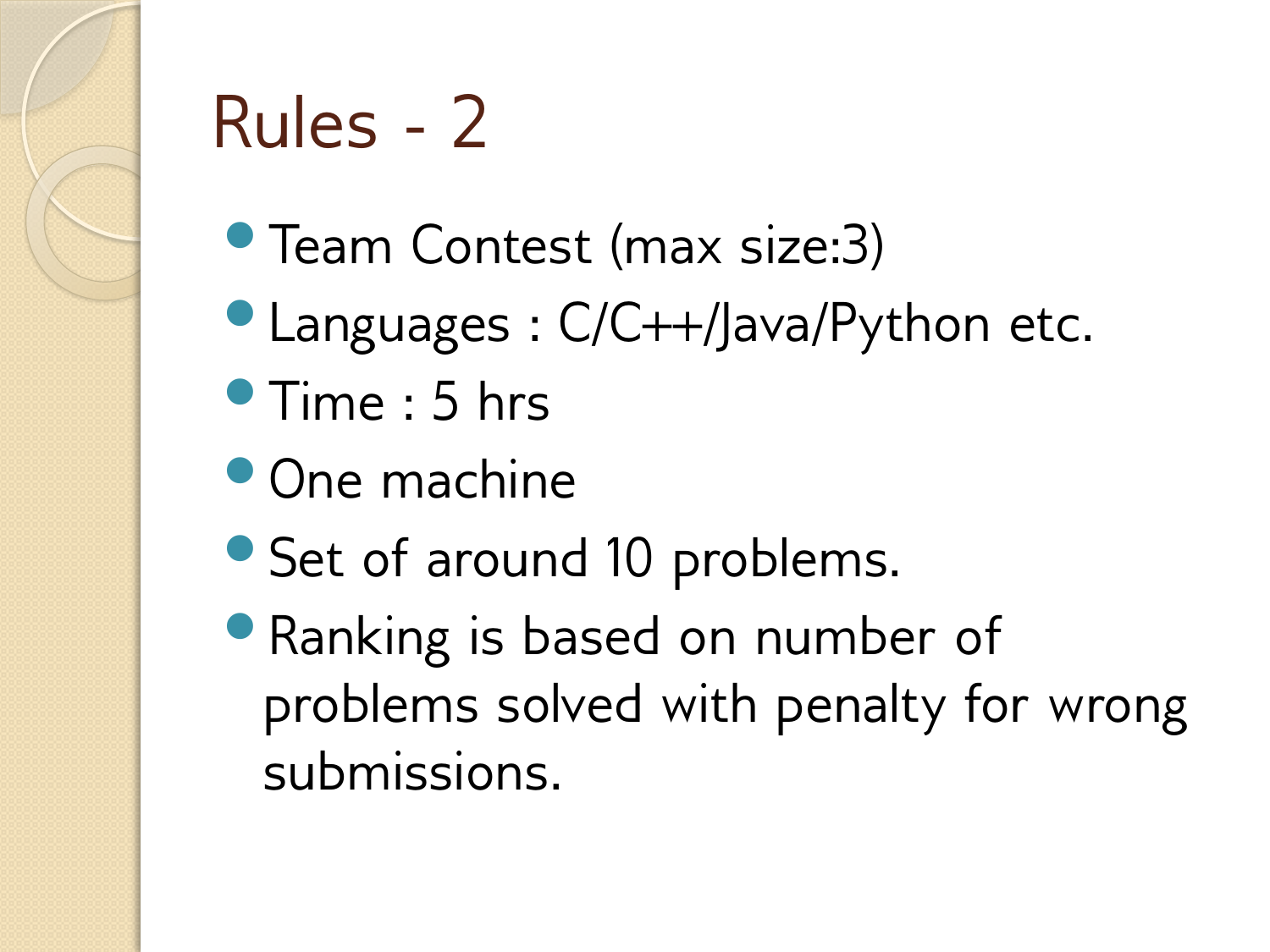

# Rules - 2
Team Contest (max size:3)
Languages : C/C++/Java/Python etc.
Time : 5 hrs
One machine
Set of around 10 problems.
Ranking is based on number of problems solved with penalty for wrong submissions.